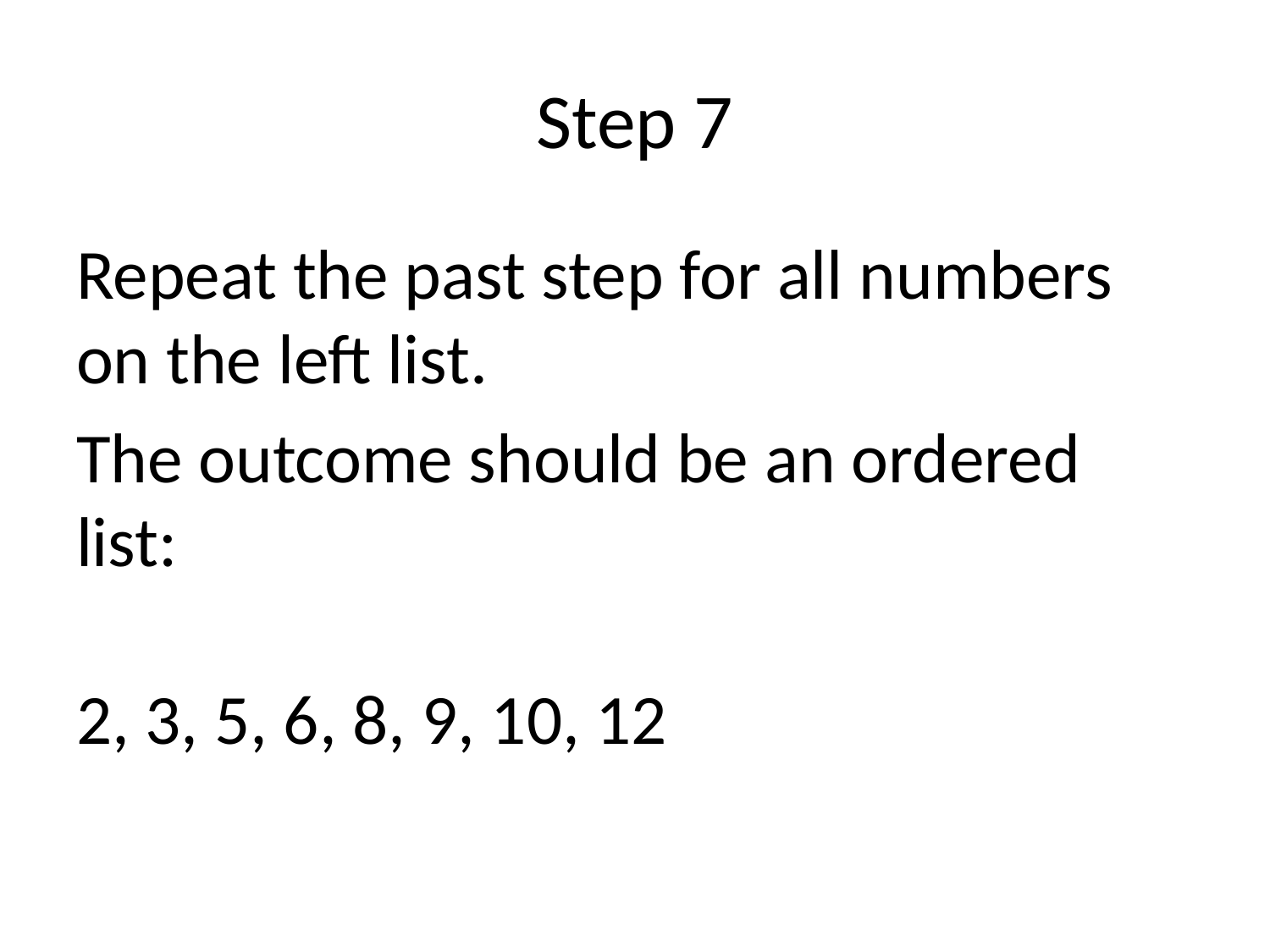

# Step 7
Repeat the past step for all numbers on the left list.
The outcome should be an ordered list:

2, 3, 5, 6, 8, 9, 10, 12